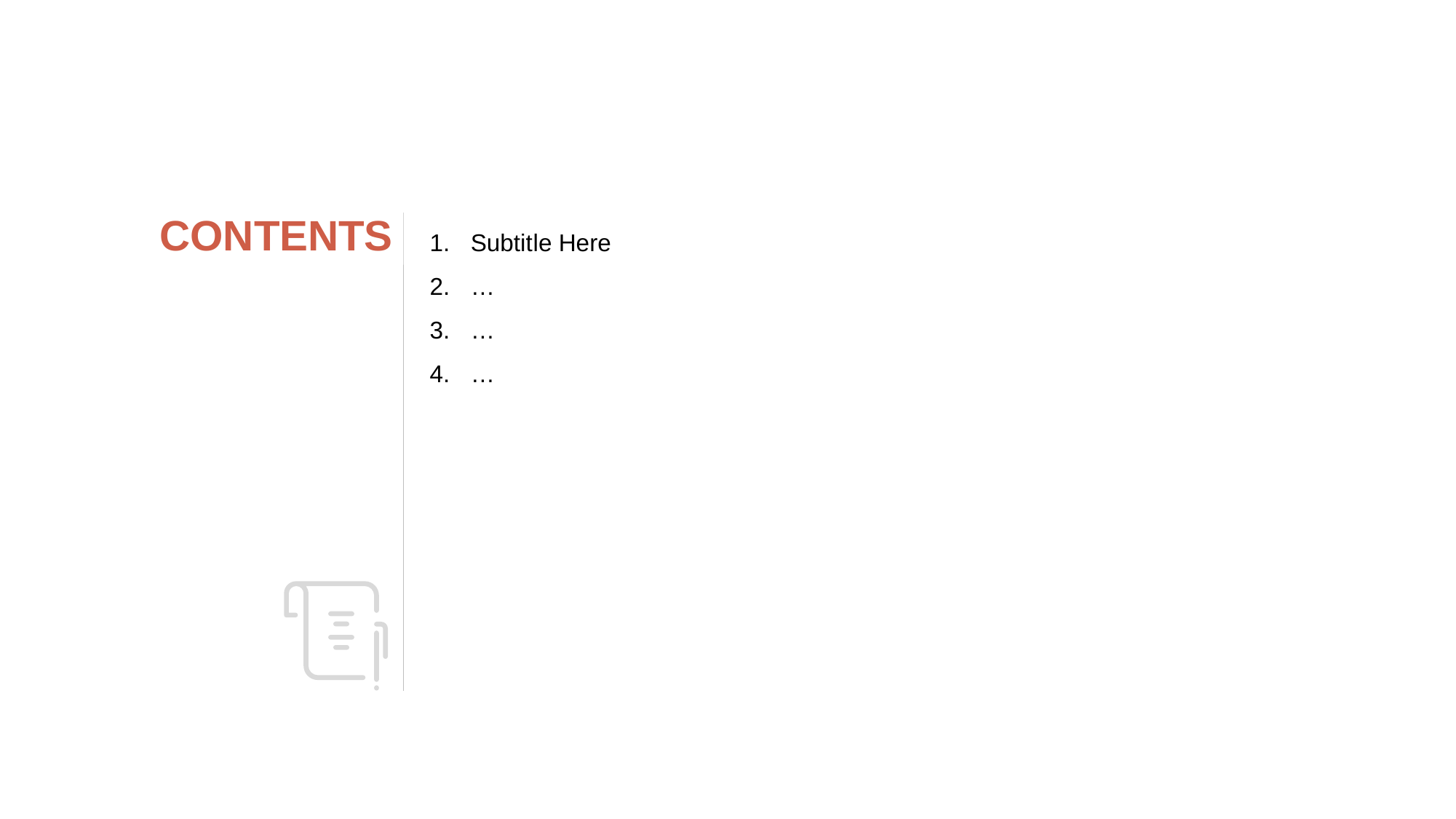

CON TENTS
Subtit le Here
…
…
…